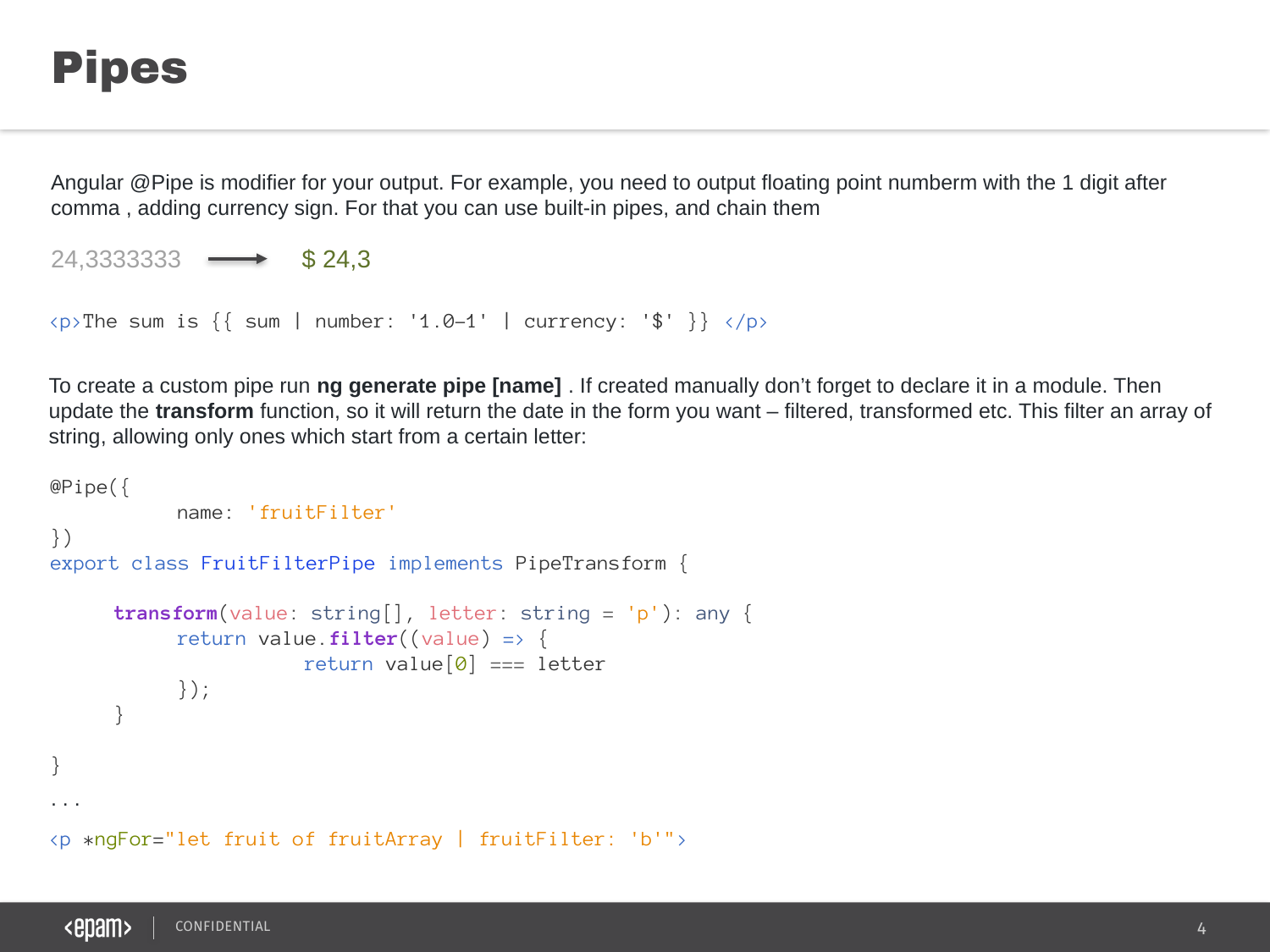

Pipes
Angular @Pipe is modifier for your output. For example, you need to output floating point numberm with the 1 digit after  comma , adding currency sign. For that you can use built-in pipes, and chain them
24,3333333
$ 24,3
<p>The sum is {{ sum | number: '1.0-1' | currency: '$' }} </p>
To create a custom pipe run ng generate pipe [name] . If created manually don’t forget to declare it in a module. Then update the transform function, so it will return the date in the form you want – filtered, transformed etc. This filter an array of string, allowing only ones which start from a certain letter:
@Pipe({
	name: 'fruitFilter'
})
export class FruitFilterPipe implements PipeTransform {
transform(value: string[], letter: string = 'p'): any {
return value.filter((value) => {
	return value[0] === letter
});
}
}
. . .
<p *ngFor="let fruit of fruitArray | fruitFilter: 'b'">